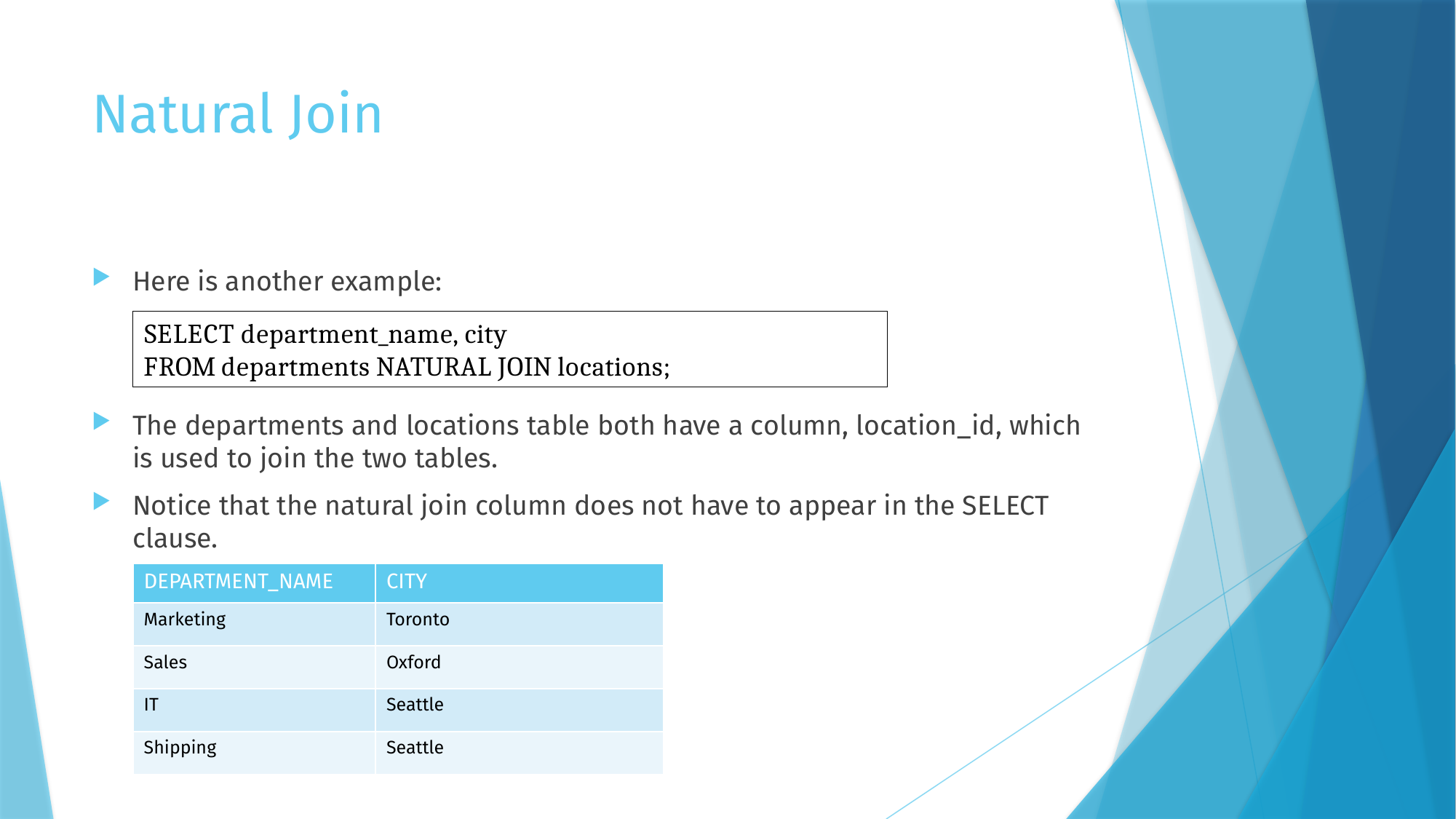

# Natural Join
Here is another example:

The departments and locations table both have a column, location_id, which is used to join the two tables.
Notice that the natural join column does not have to appear in the SELECT clause.
SELECT department_name, city
FROM departments NATURAL JOIN locations;
| DEPARTMENT\_NAME | CITY |
| --- | --- |
| Marketing | Toronto |
| Sales | Oxford |
| IT | Seattle |
| Shipping | Seattle |